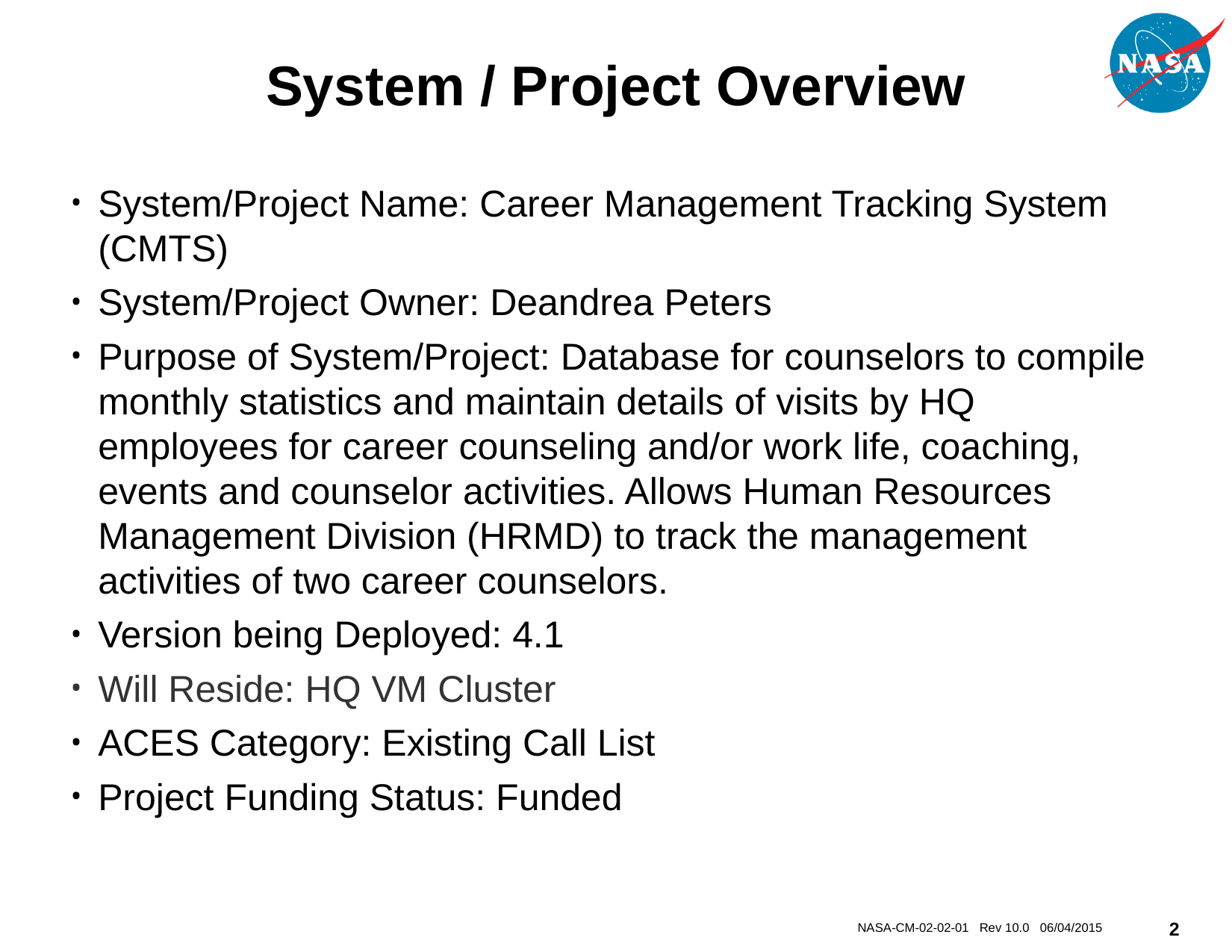

# System / Project Overview
System/Project Name: Career Management Tracking System (CMTS)
System/Project Owner: Deandrea Peters
Purpose of System/Project: Database for counselors to compile monthly statistics and maintain details of visits by HQ employees for career counseling and/or work life, coaching, events and counselor activities. Allows Human Resources Management Division (HRMD) to track the management activities of two career counselors.
Version being Deployed: 4.1
Will Reside: HQ VM Cluster
ACES Category: Existing Call List
Project Funding Status: Funded

NASA-CM-02-02-01   Rev 10.0   06/04/2015
2